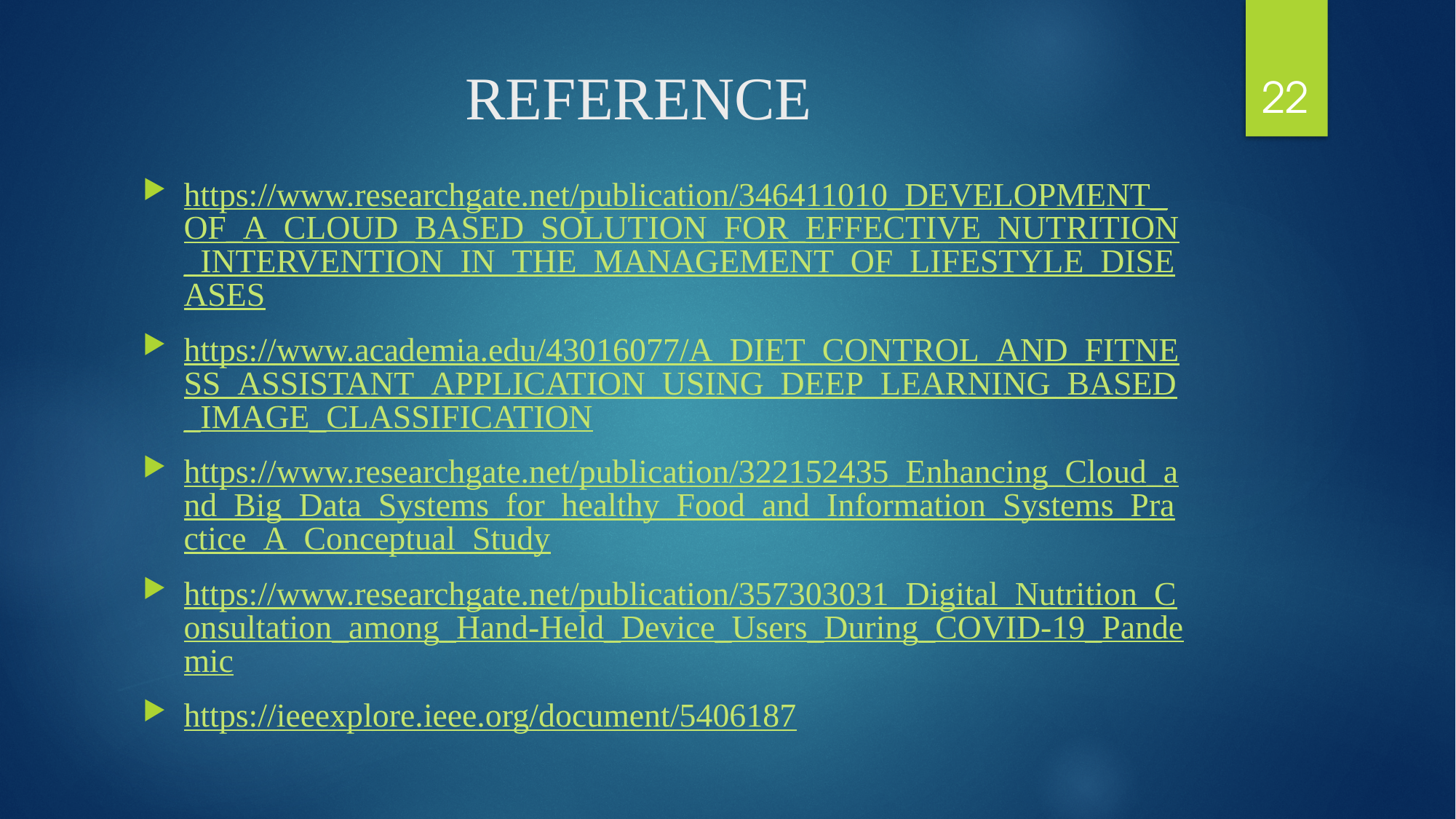

22
# REFERENCE
https://www.researchgate.net/publication/346411010_DEVELOPMENT_OF_A_CLOUD_BASED_SOLUTION_FOR_EFFECTIVE_NUTRITION_INTERVENTION_IN_THE_MANAGEMENT_OF_LIFESTYLE_DISEASES
https://www.academia.edu/43016077/A_DIET_CONTROL_AND_FITNESS_ASSISTANT_APPLICATION_USING_DEEP_LEARNING_BASED_IMAGE_CLASSIFICATION
https://www.researchgate.net/publication/322152435_Enhancing_Cloud_and_Big_Data_Systems_for_healthy_Food_and_Information_Systems_Practice_A_Conceptual_Study
https://www.researchgate.net/publication/357303031_Digital_Nutrition_Consultation_among_Hand-Held_Device_Users_During_COVID-19_Pandemic
https://ieeexplore.ieee.org/document/5406187